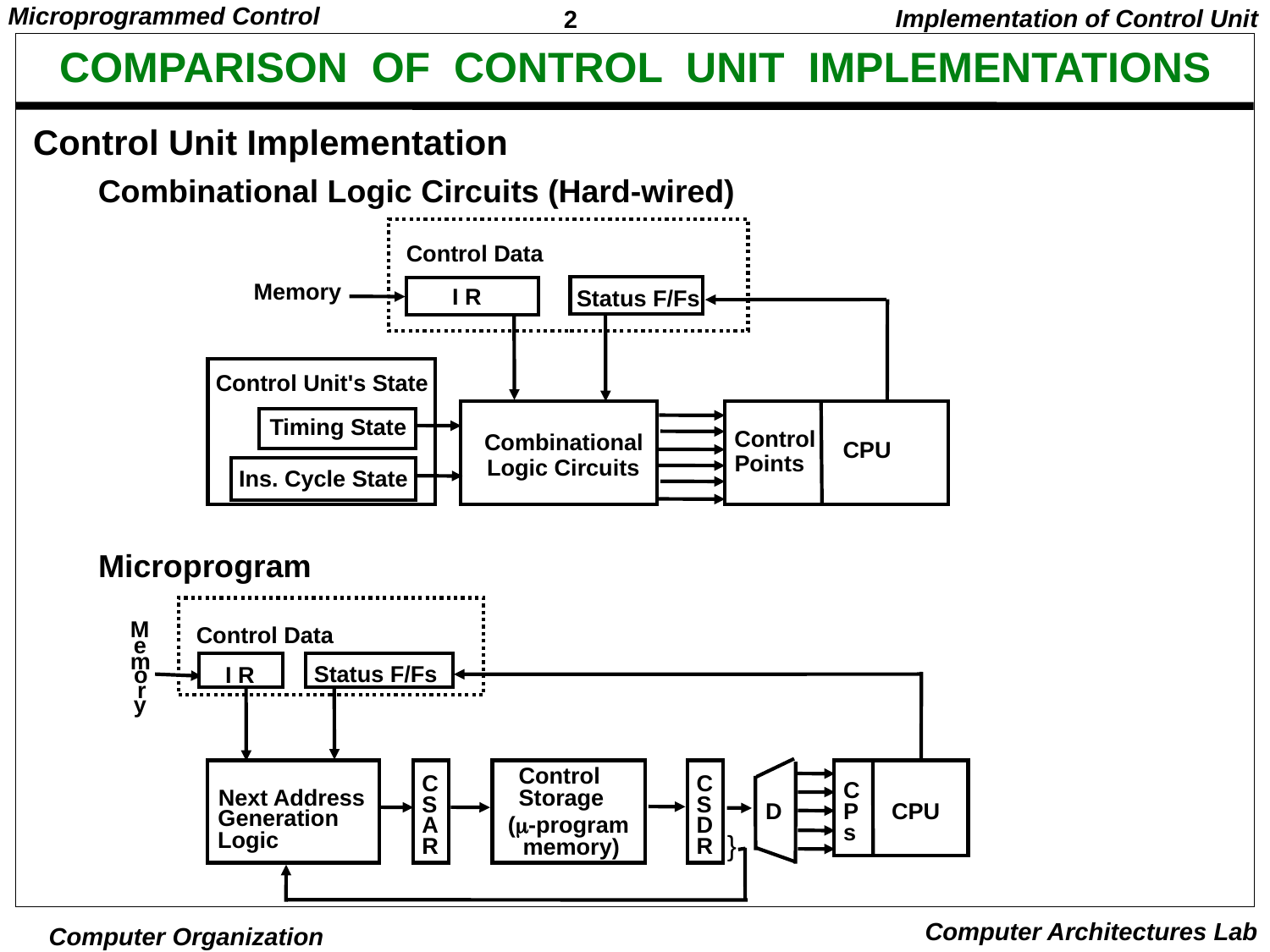

Implementation of Control Unit
# COMPARISON  OF  CONTROL  UNIT  IMPLEMENTATIONS
Control Unit Implementation
Combinational Logic Circuits (Hard-wired)‏

Control Data
Memory

I R
Status F/Fs

Control Unit's State

Timing State

Control

Combinational

CPU
Points

Logic Circuits

Ins. Cycle State

Microprogram

M
Control Data
e
m

Status F/Fs
o
I R

r

y
Control

C

C

C

Next Address

Storage

S

S

D
P

CPU
Generation

(μ-program

A

D

s
Logic
}
R
R
  memory)‏